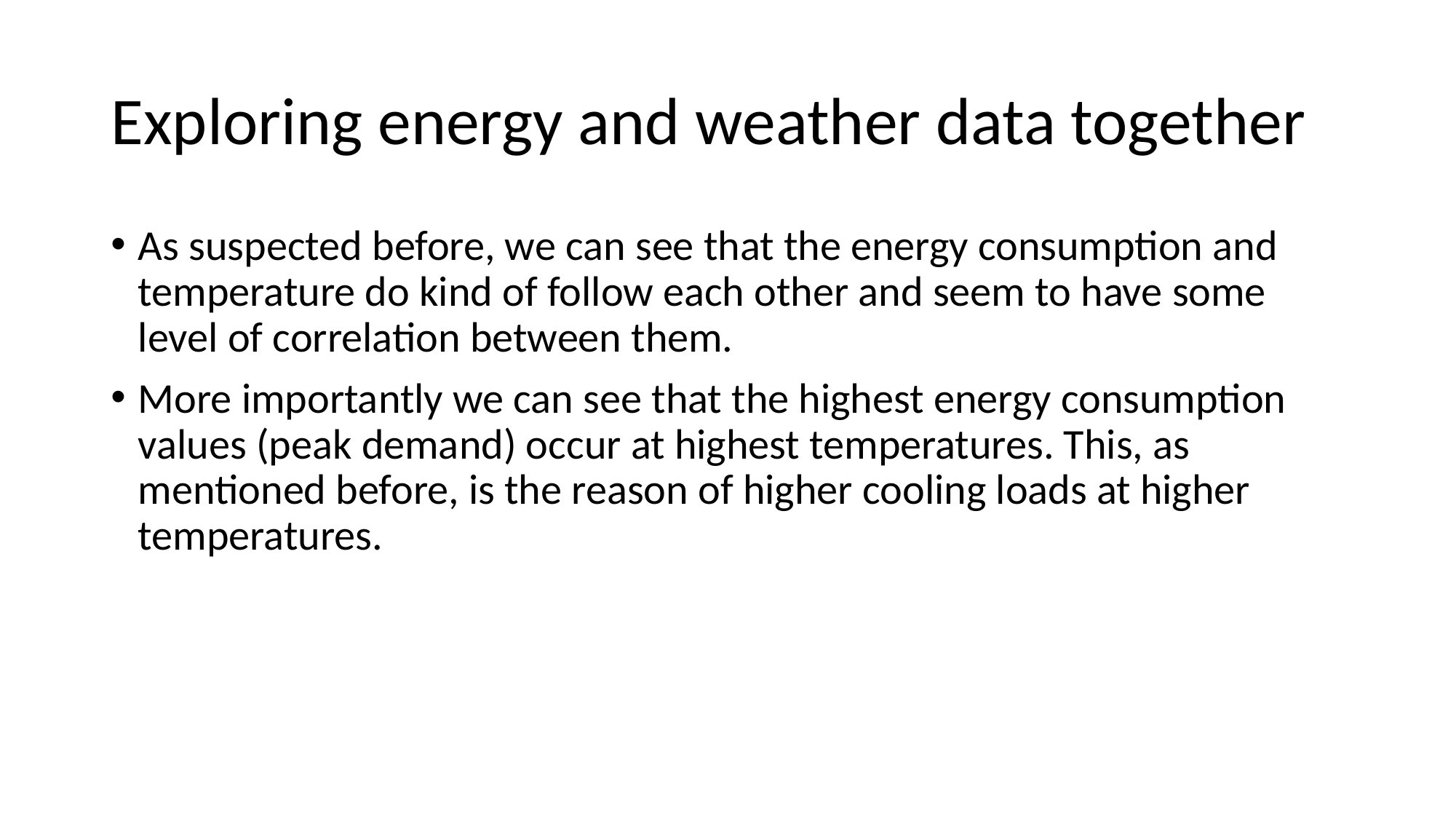

# Exploring energy and weather data together
As suspected before, we can see that the energy consumption and temperature do kind of follow each other and seem to have some level of correlation between them.
More importantly we can see that the highest energy consumption values (peak demand) occur at highest temperatures. This, as mentioned before, is the reason of higher cooling loads at higher temperatures.